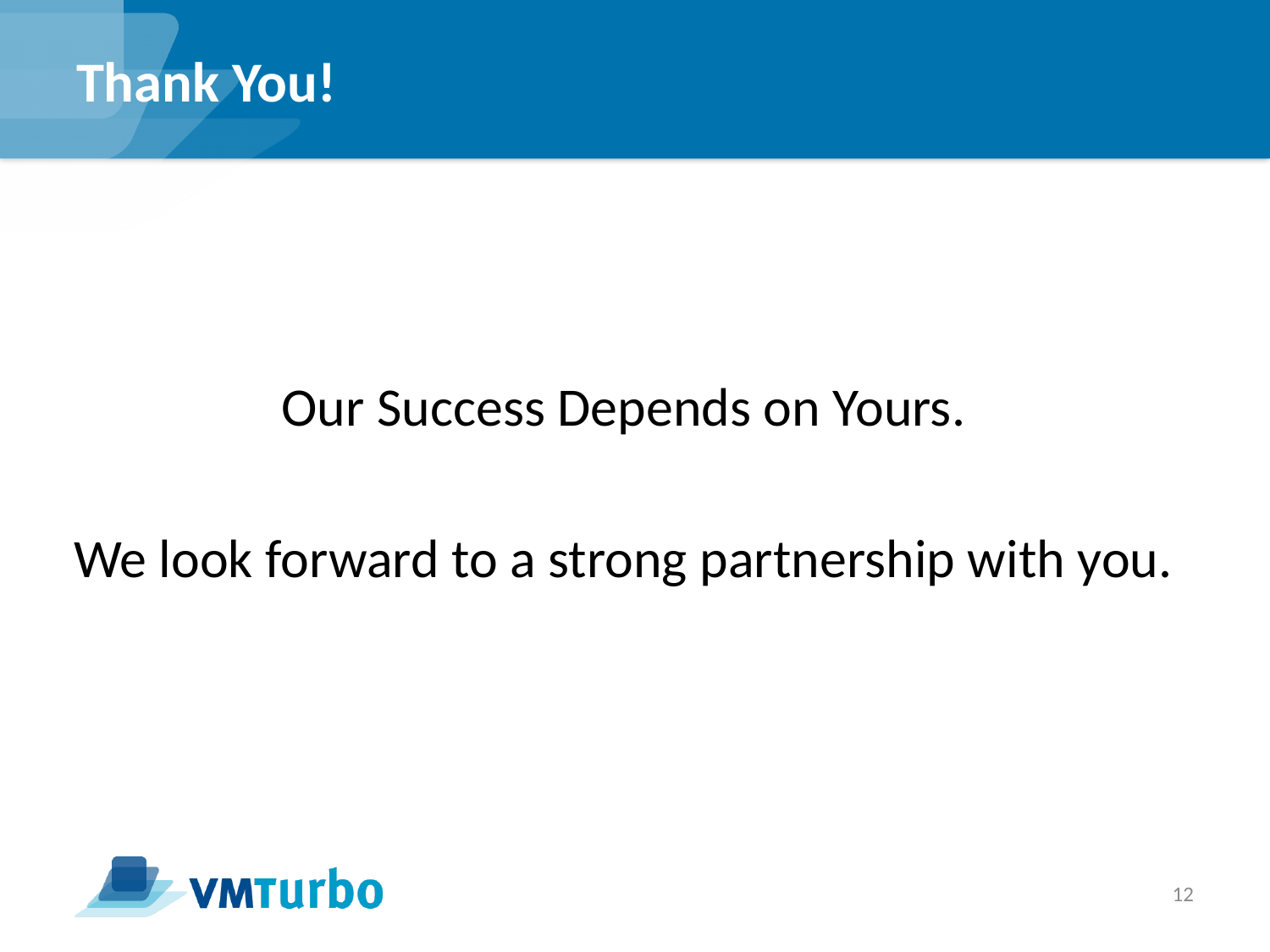

# Thank You!

Our Success Depends on Yours.

We look forward to a strong partnership with you.